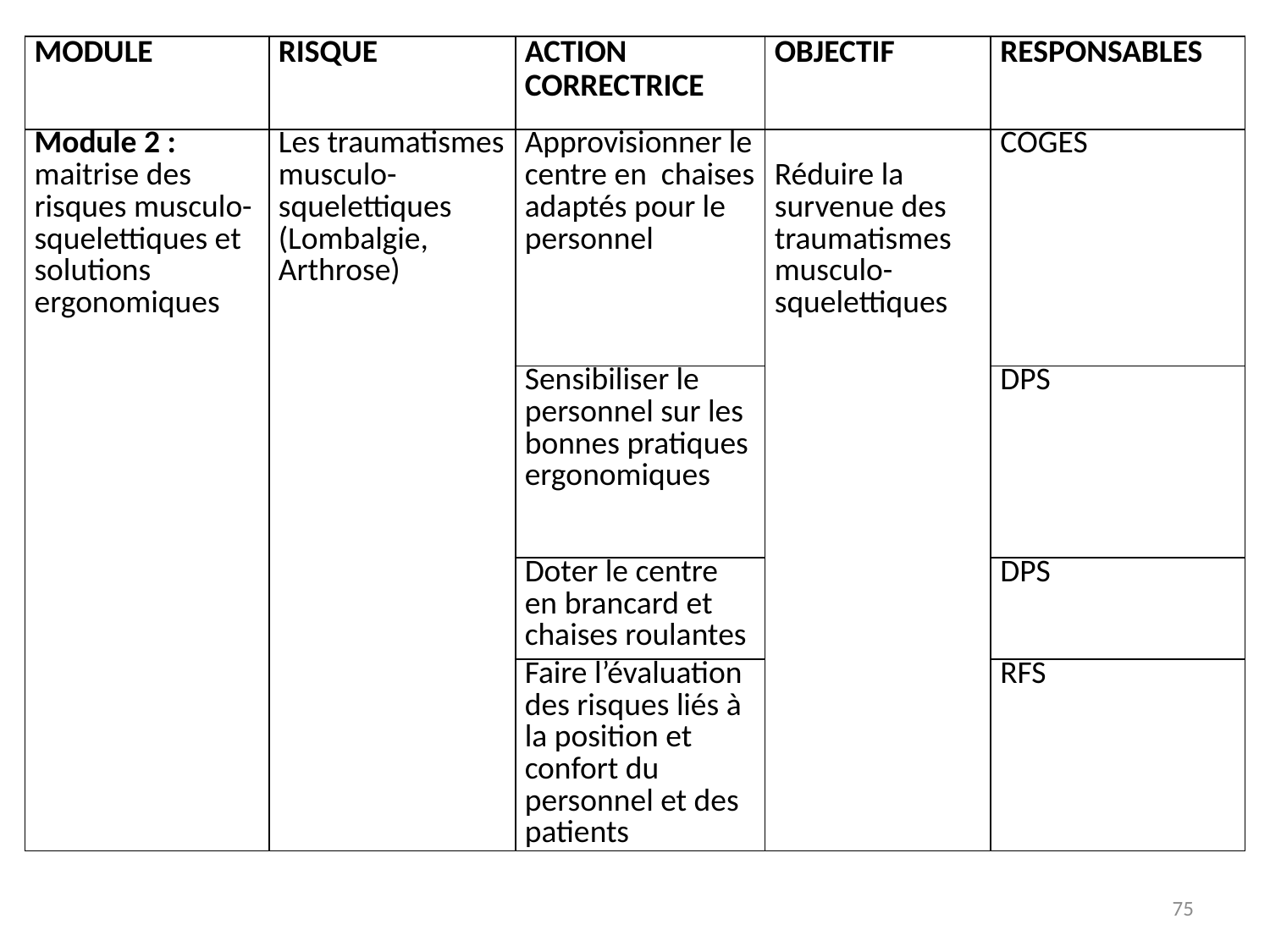

| MODULE | RISQUE | ACTION CORRECTRICE | OBJECTIF | RESPONSABLES |
| --- | --- | --- | --- | --- |
| Module 2 : maitrise des risques musculo-squelettiques et solutions ergonomiques | Les traumatismes musculo-squelettiques (Lombalgie, Arthrose) | Approvisionner le centre en chaises adaptés pour le personnel | Réduire la survenue des traumatismes musculo-squelettiques | COGES |
|  |  | Sensibiliser le personnel sur les bonnes pratiques ergonomiques |  | DPS |
|  |  | Doter le centre en brancard et chaises roulantes |  | DPS |
|  |  | Faire l’évaluation des risques liés à la position et confort du personnel et des patients |  | RFS |
75